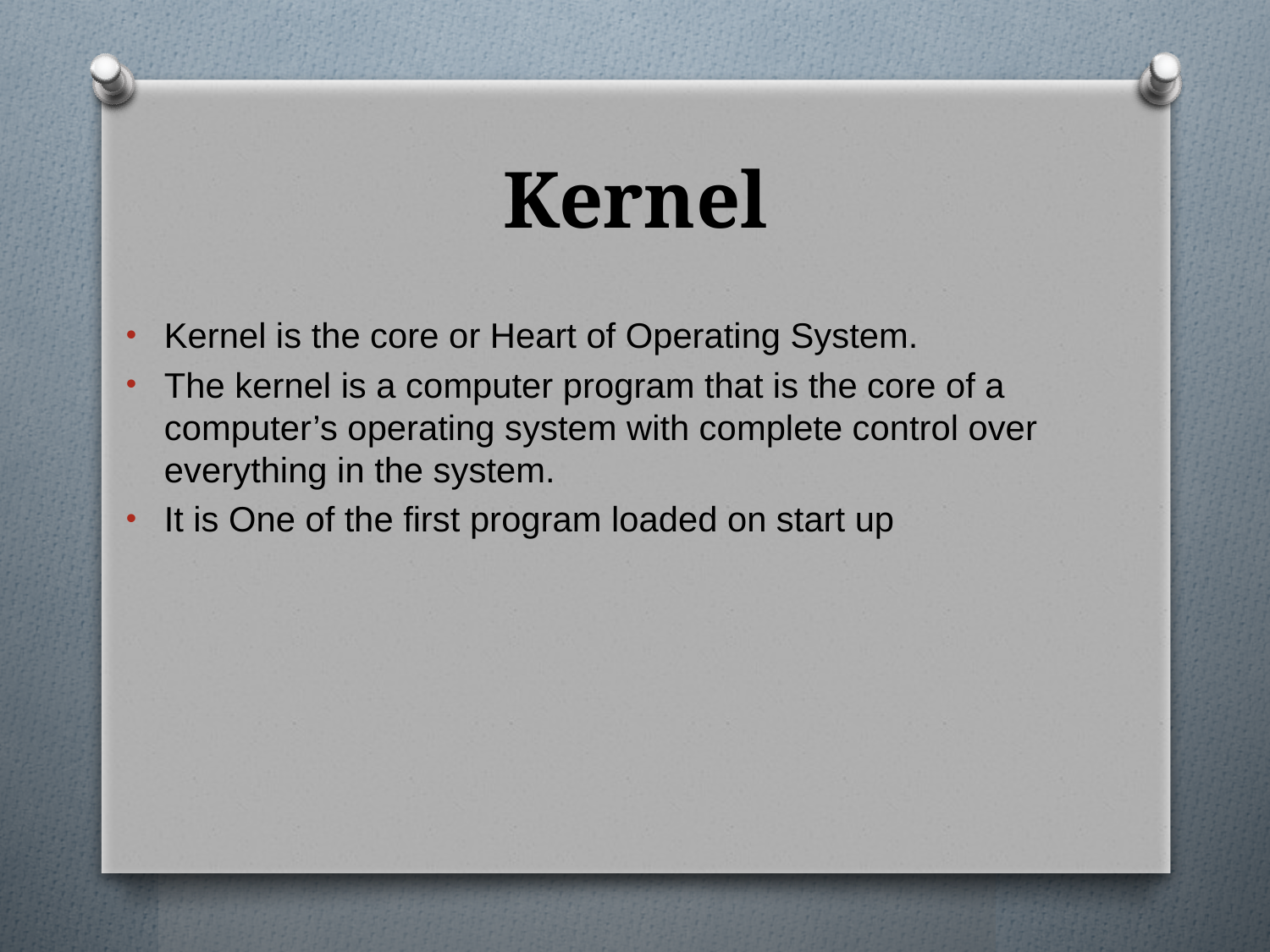

# Kernel
Kernel is the core or Heart of Operating System.
The kernel is a computer program that is the core of a computer’s operating system with complete control over everything in the system.
It is One of the first program loaded on start up